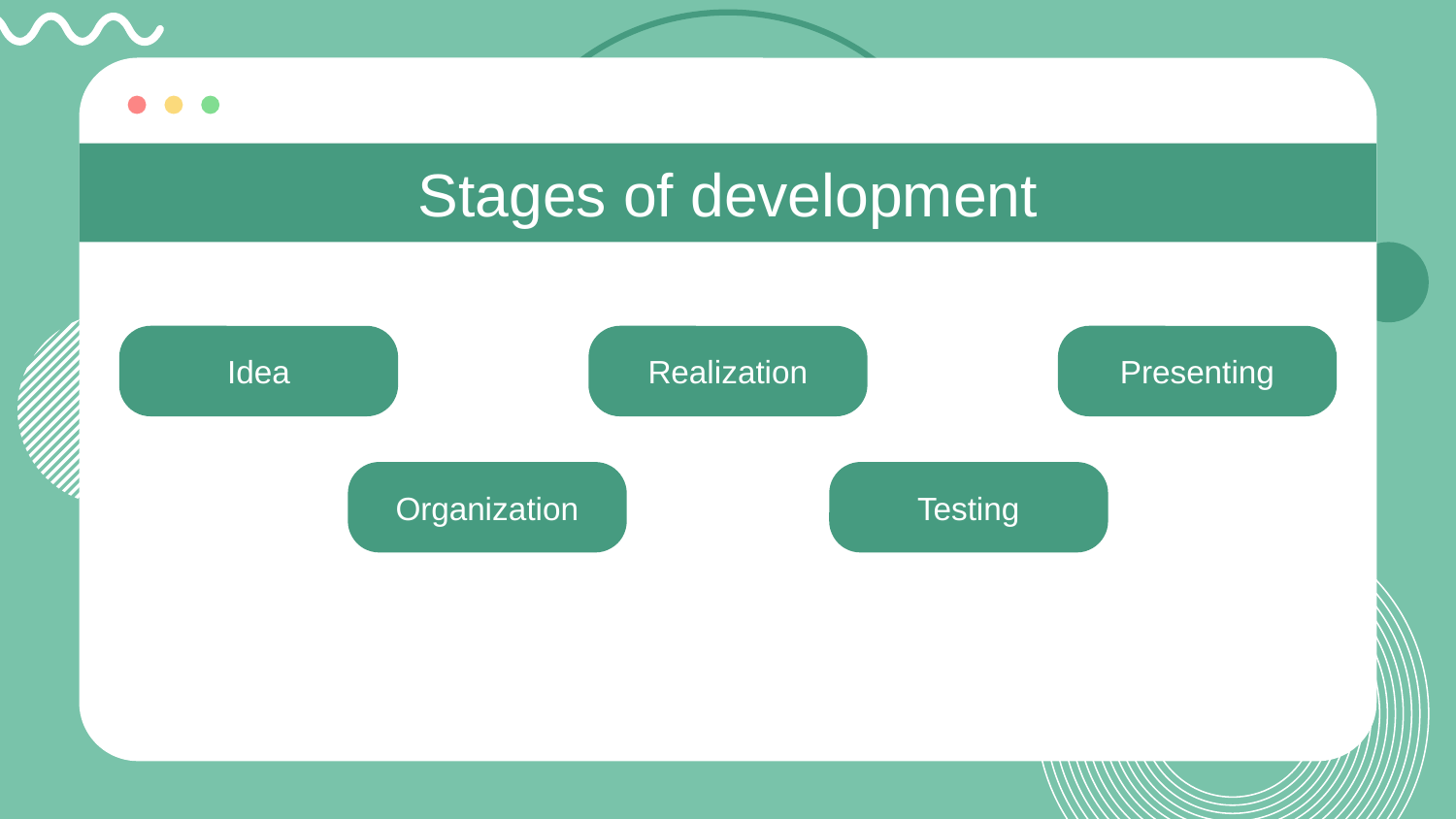

# Stages of development
Idea
Presenting
Realization
Phase 2
Organization
Testing